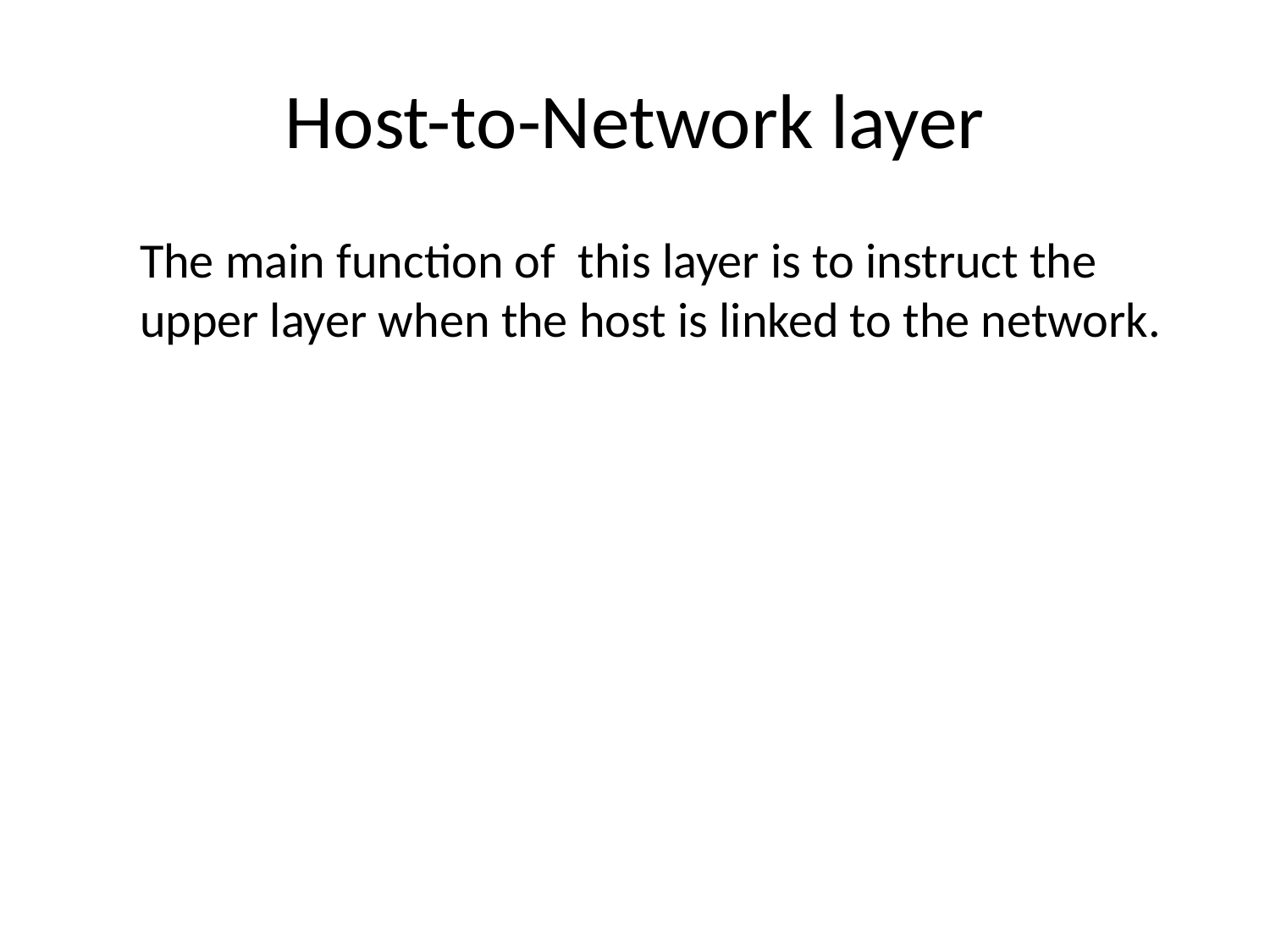

# Host-to-Network layer
The main function of  this layer is to instruct the upper layer when the host is linked to the network.